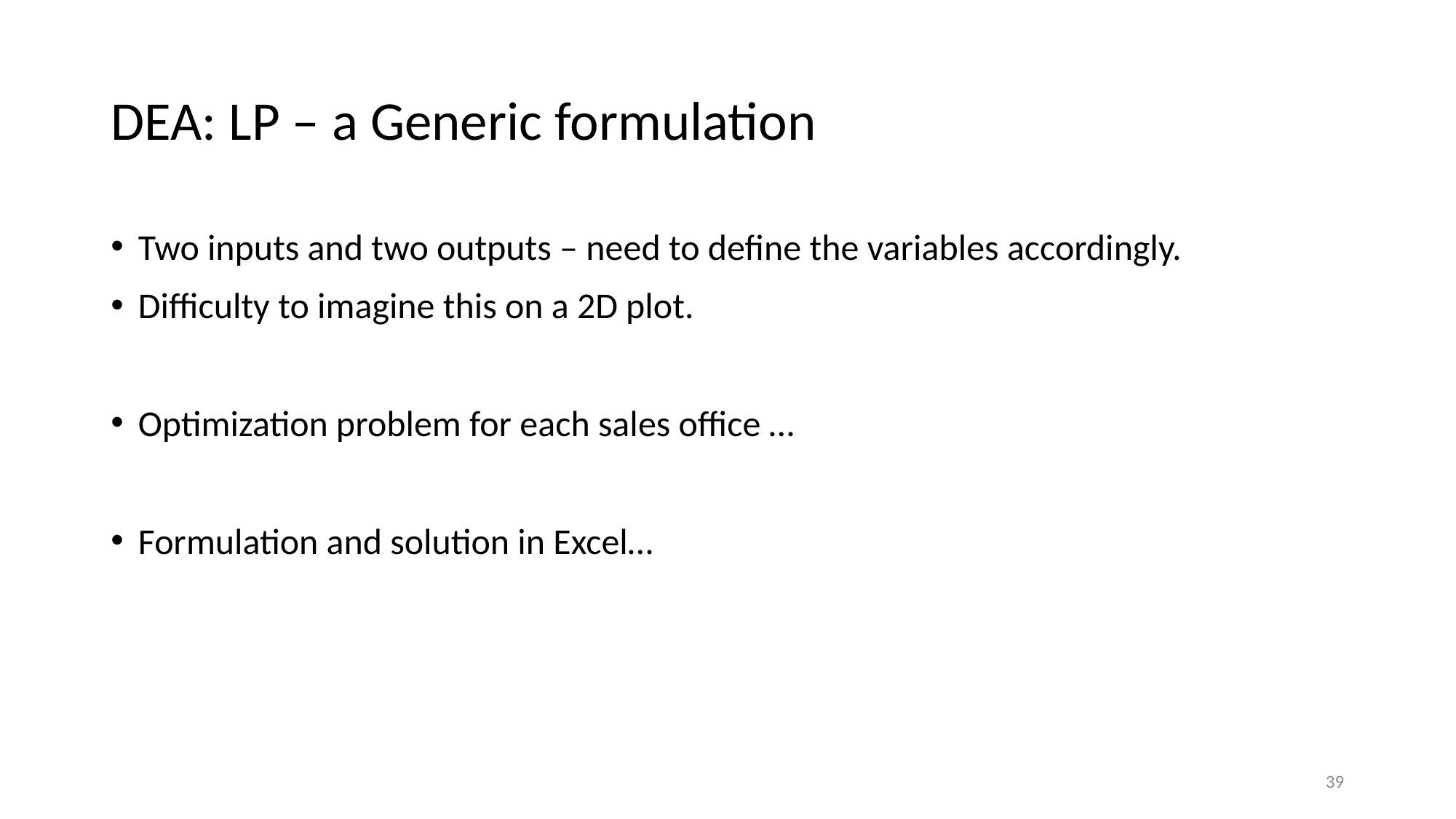

# DEA: LP – a Generic formulation
Two inputs and two outputs – need to define the variables accordingly.
Difficulty to imagine this on a 2D plot.

Optimization problem for each sales office …

Formulation and solution in Excel…
39